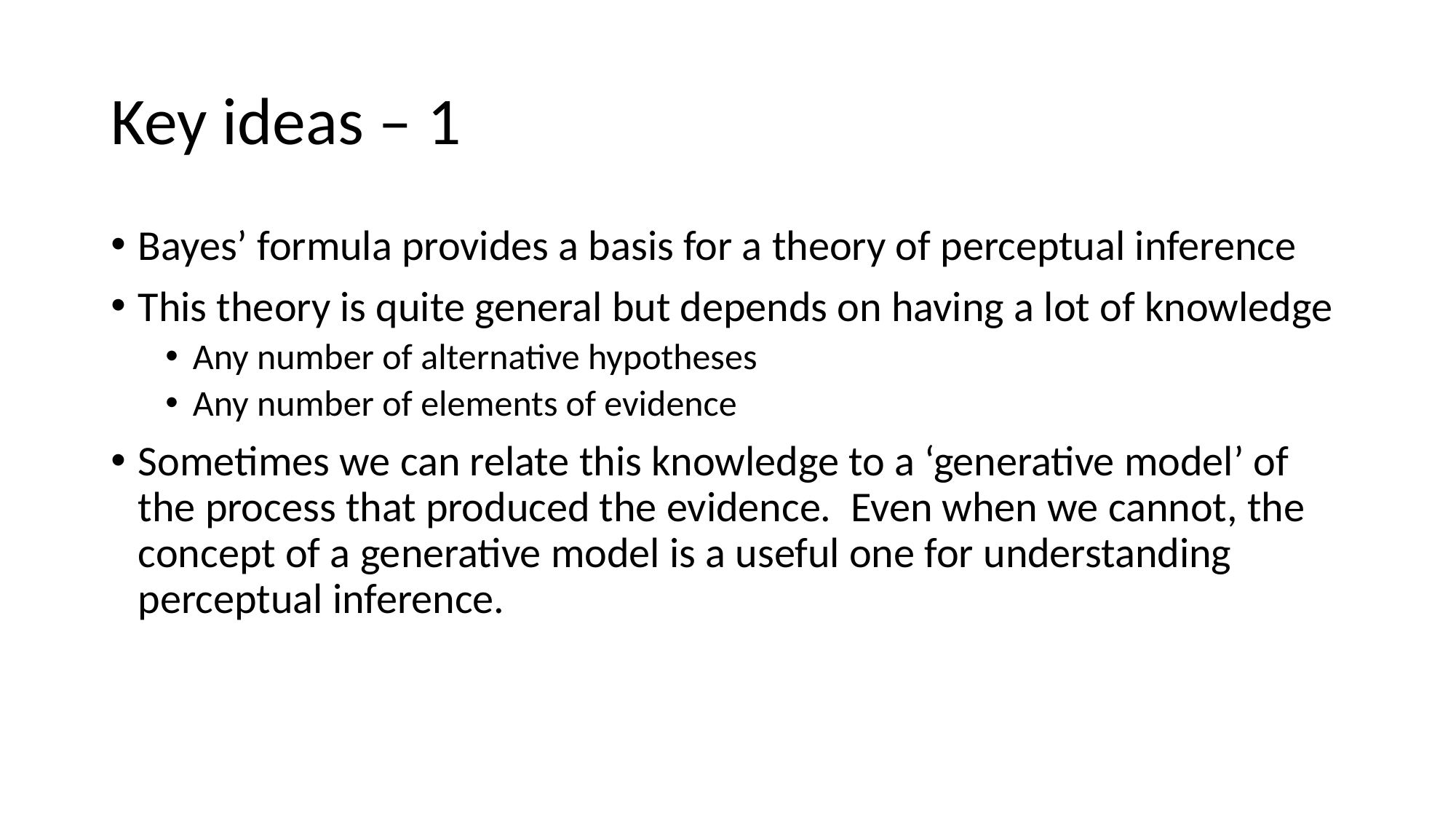

# Key ideas – 1
Bayes’ formula provides a basis for a theory of perceptual inference
This theory is quite general but depends on having a lot of knowledge
Any number of alternative hypotheses
Any number of elements of evidence
Sometimes we can relate this knowledge to a ‘generative model’ of the process that produced the evidence.  Even when we cannot, the concept of a generative model is a useful one for understanding perceptual inference.